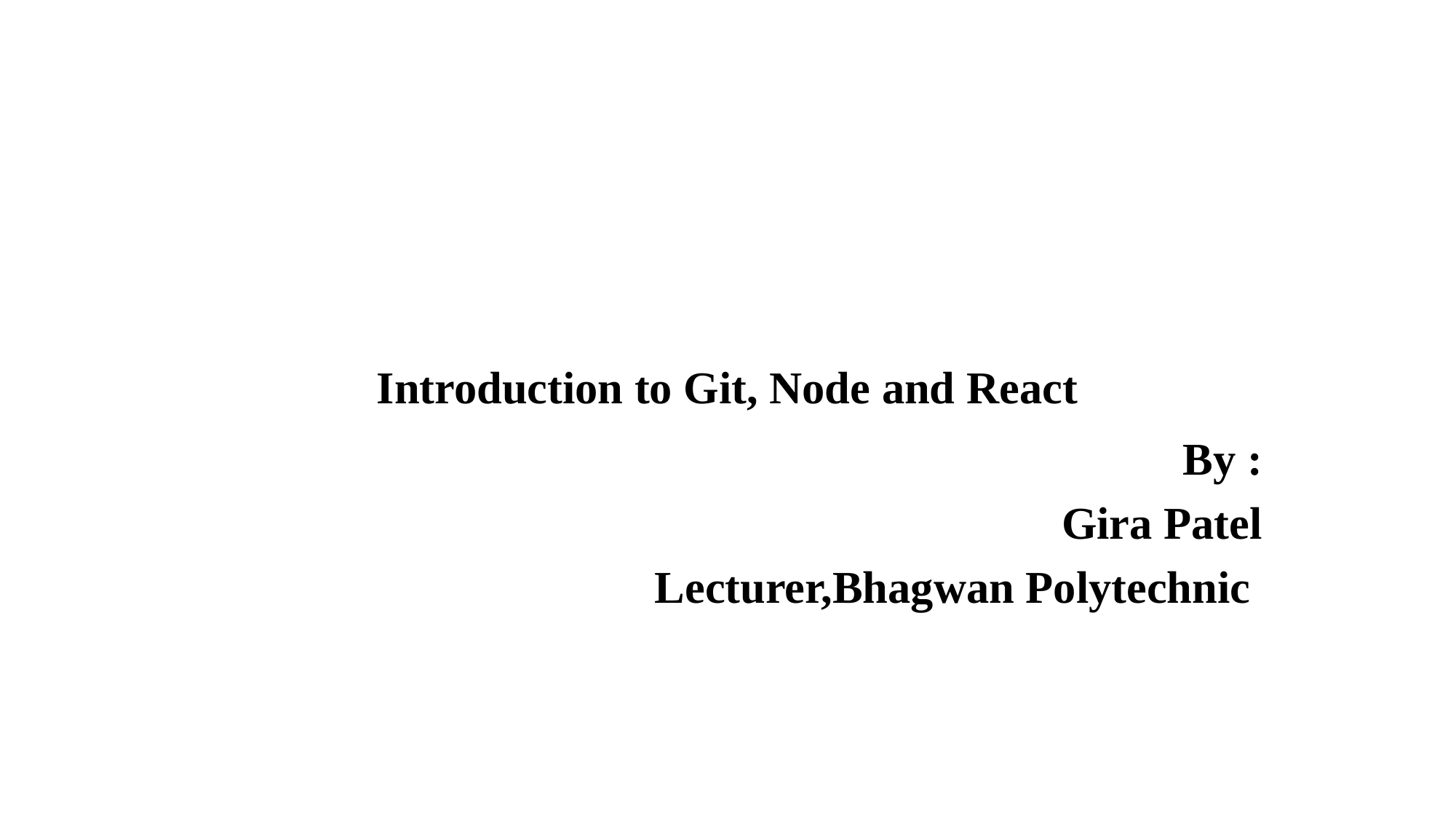

# Introduction to Git, Node and React
By :
Gira Patel
Lecturer,Bhagwan Polytechnic